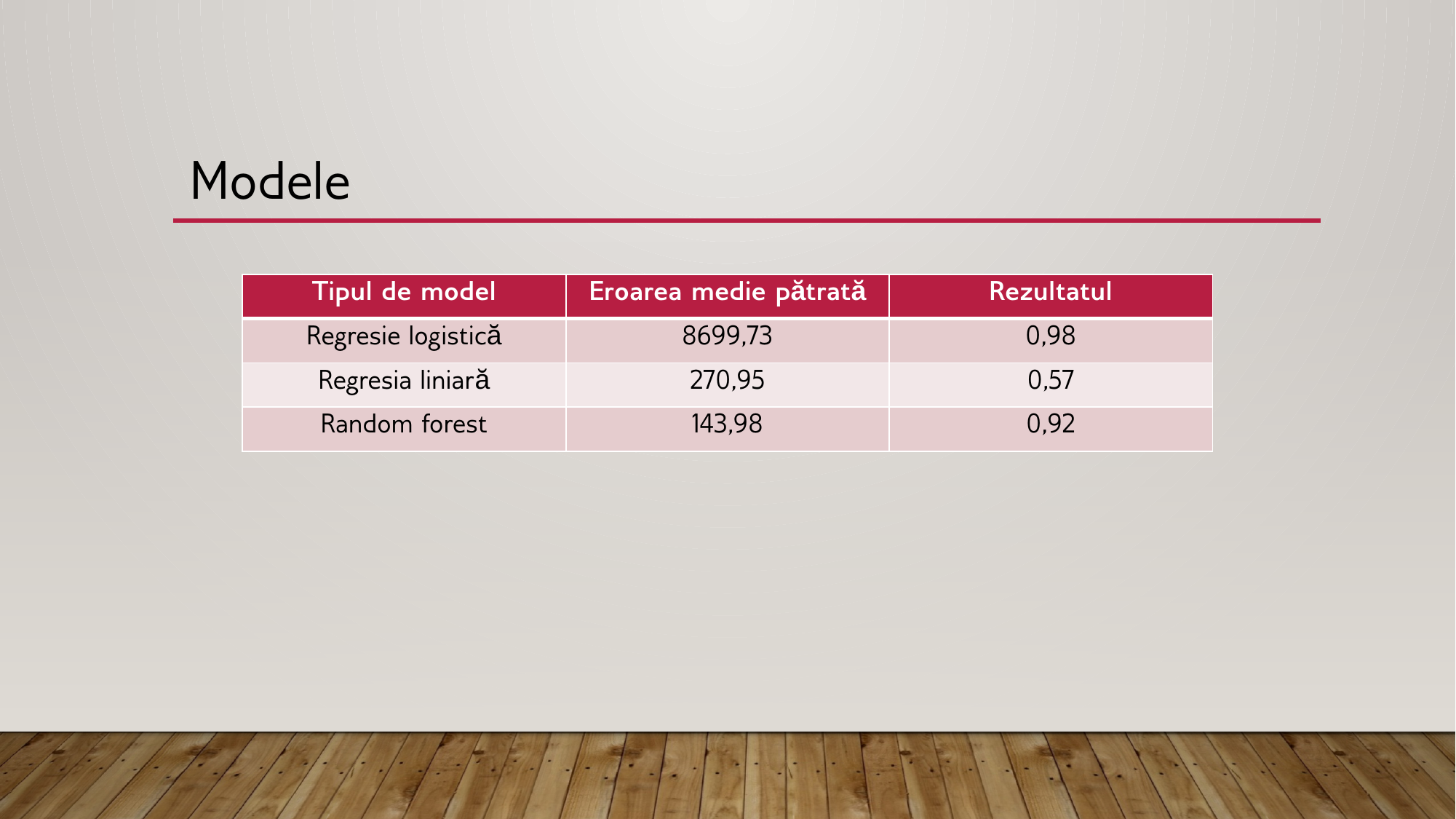

Modele
| Tipul de model | Eroarea medie pătrată | Rezultatul |
| --- | --- | --- |
| Regresie logistică | 8699,73 | 0,98 |
| Regresia liniară | 270,95 | 0,57 |
| Random forest | 143,98 | 0,92 |